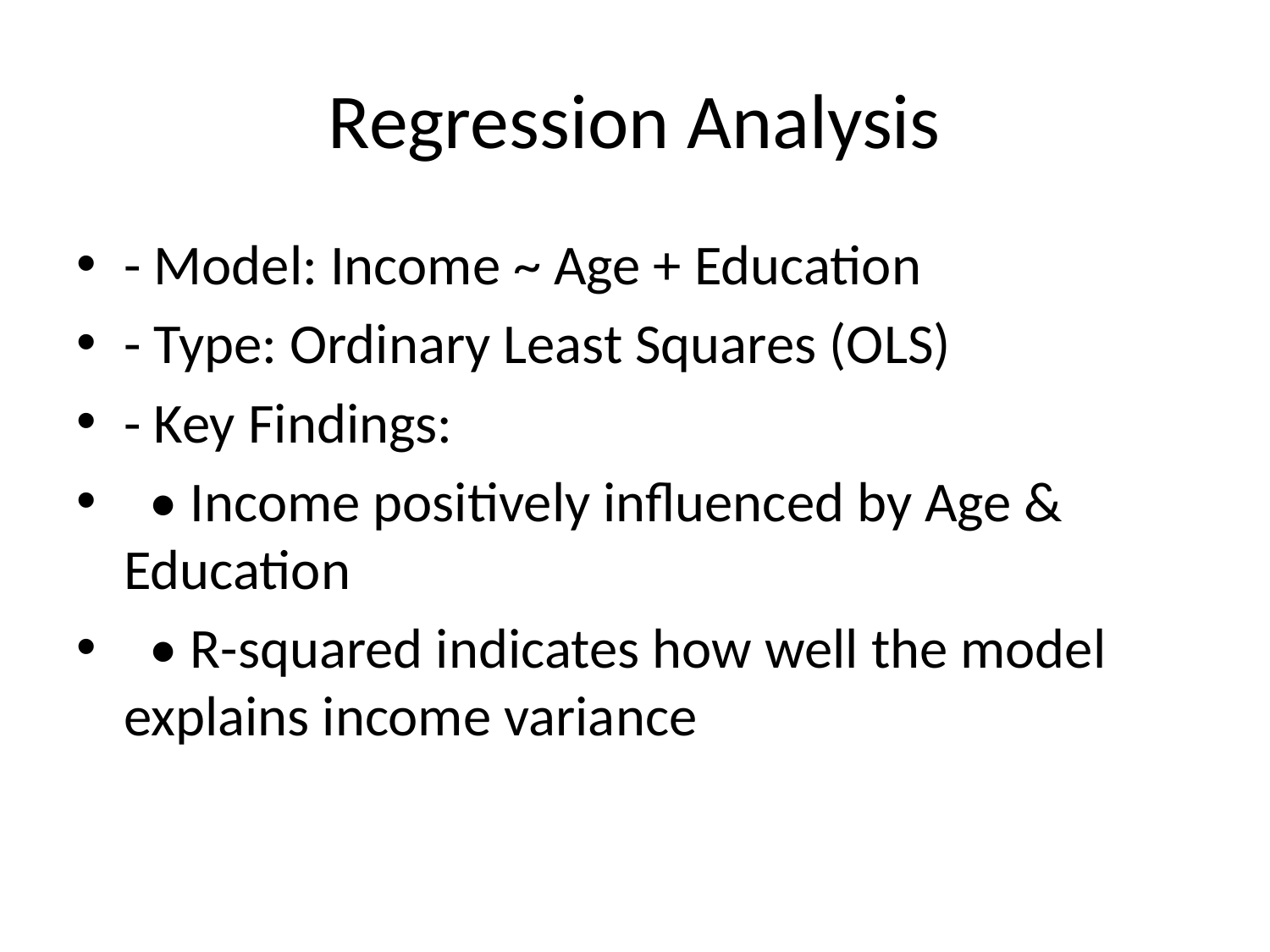

# Regression Analysis
- Model: Income ~ Age + Education
- Type: Ordinary Least Squares (OLS)
- Key Findings:
  • Income positively influenced by Age & Education
  • R-squared indicates how well the model explains income variance